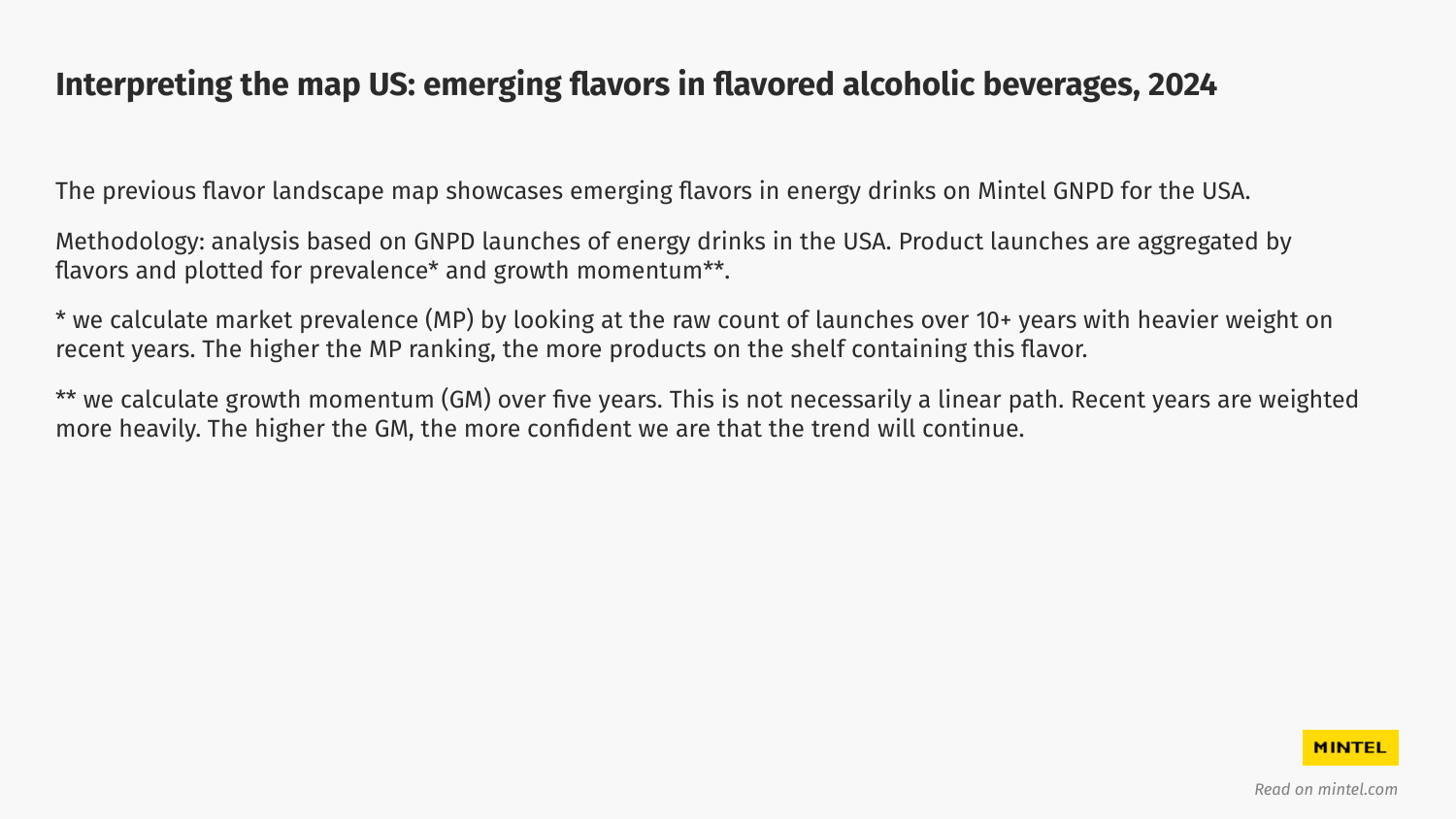

# Interpreting the map US: emerging flavors in flavored alcoholic beverages, 2024
The previous flavor landscape map showcases emerging flavors in energy drinks on Mintel GNPD for the USA.
Methodology: analysis based on GNPD launches of energy drinks in the USA. Product launches are aggregated by flavors and plotted for prevalence* and growth momentum**.
* we calculate market prevalence (MP) by looking at the raw count of launches over 10+ years with heavier weight on recent years. The higher the MP ranking, the more products on the shelf containing this flavor.
** we calculate growth momentum (GM) over five years. This is not necessarily a linear path. Recent years are weighted more heavily. The higher the GM, the more confident we are that the trend will continue.

Read on mintel.com